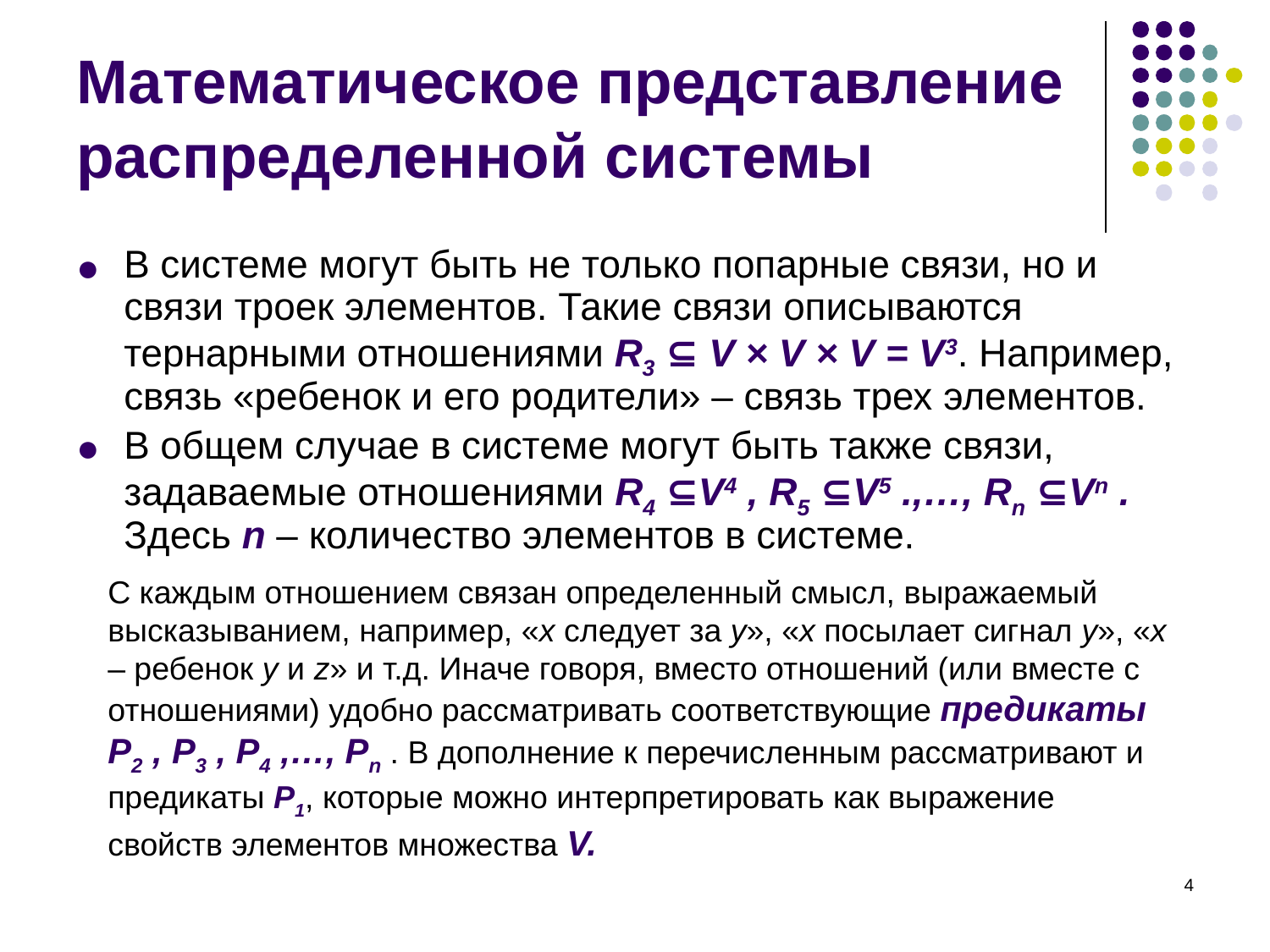

# Математическое представление распределенной системы
В системе могут быть не только попарные связи, но и связи троек элементов. Такие связи описываются тернарными отношениями R3 ⊆ V × V × V = V3. Например, связь «ребенок и его родители» – связь трех элементов.
В общем случае в системе могут быть также связи, задаваемые отношениями R4 ⊆V4 , R5 ⊆V5 .,…, Rn ⊆Vn . Здесь n – количество элементов в системе.
С каждым отношением связан определенный смысл, выражаемый высказыванием, например, «x следует за y», «x посылает сигнал y», «x – ребенок y и z» и т.д. Иначе говоря, вместо отношений (или вместе с отношениями) удобно рассматривать соответствующие предикаты P2 , P3 , P4 ,…, Pn . В дополнение к перечисленным рассматривают и предикаты P1, которые можно интерпретировать как выражение свойств элементов множества V.
4